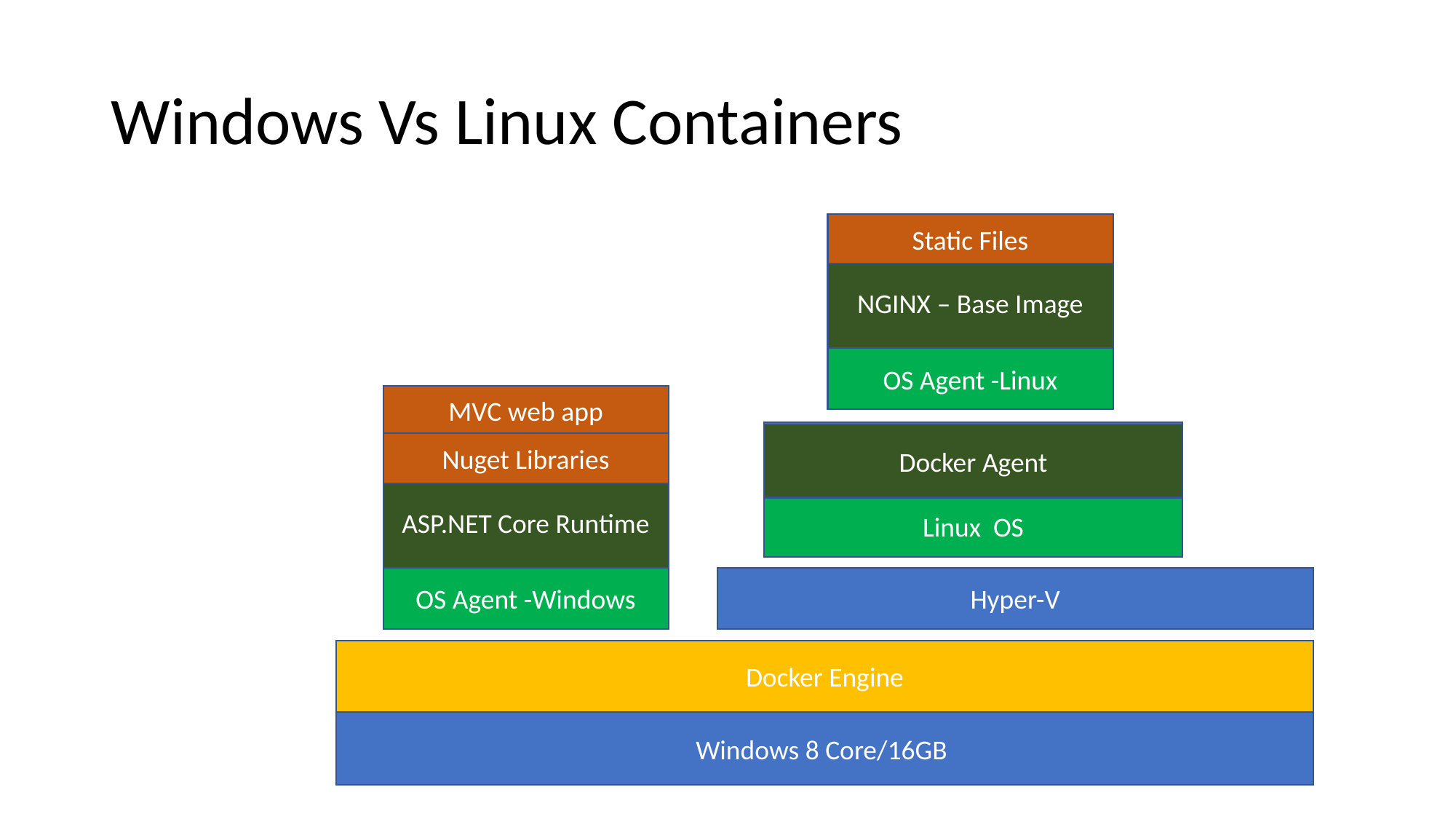

# Windows Vs Linux Containers
Static Files
NGINX – Base Image
OS Agent -Linux

MVC web app

Docker Agent
Nuget Libraries
ASP.NET Core Runtime
Linux  OS
OS Agent -Windows
Hyper-V
Docker Engine
Windows 8 Core/16GB